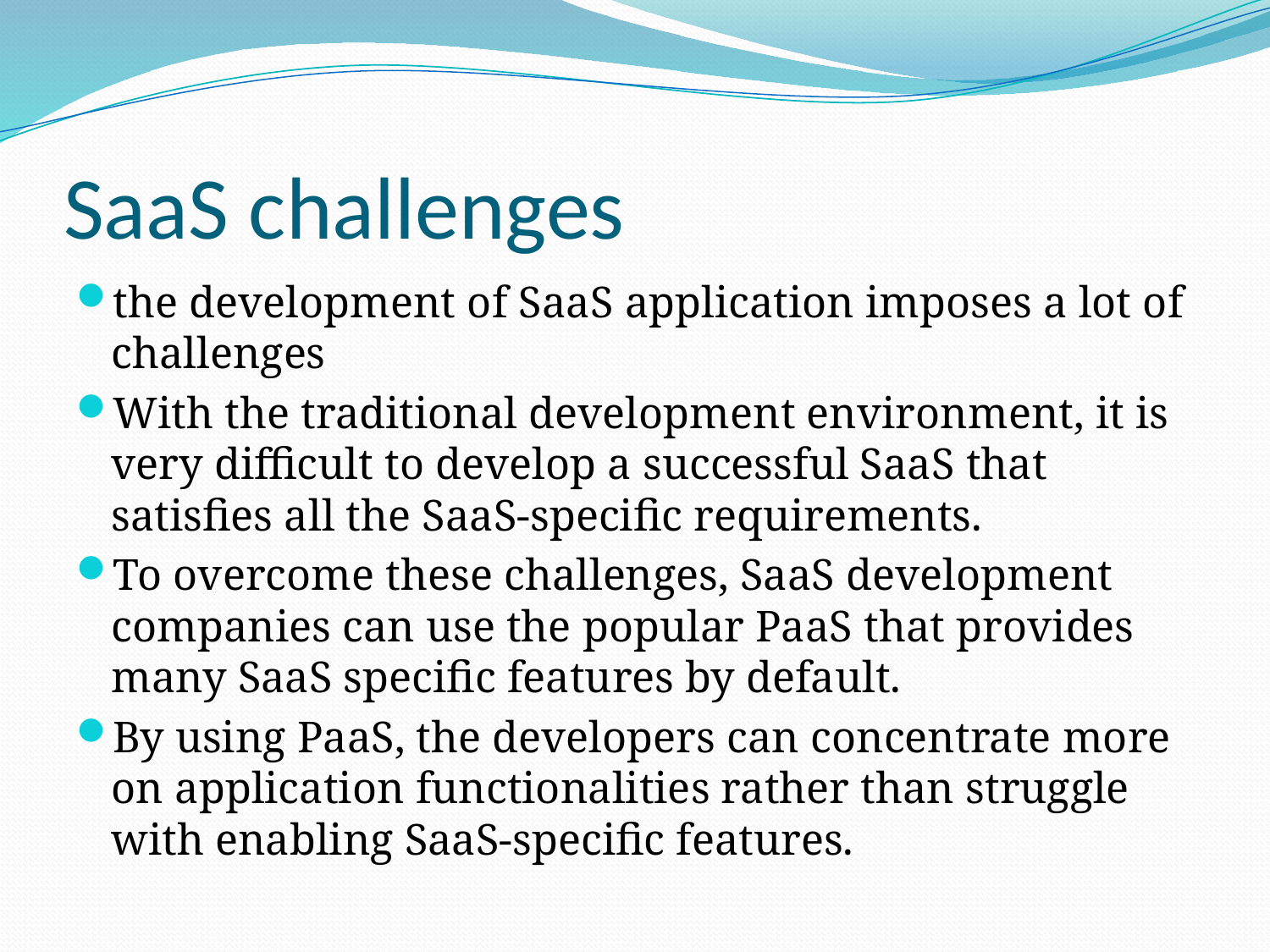

# SaaS challenges
the development of SaaS application imposes a lot of challenges
With the traditional development environment, it is very difficult to develop a successful SaaS that satisfies all the SaaS-specific requirements.
To overcome these challenges, SaaS development companies can use the popular PaaS that provides many SaaS specific features by default.
By using PaaS, the developers can concentrate more
on application functionalities rather than struggle with enabling SaaS-specific features.